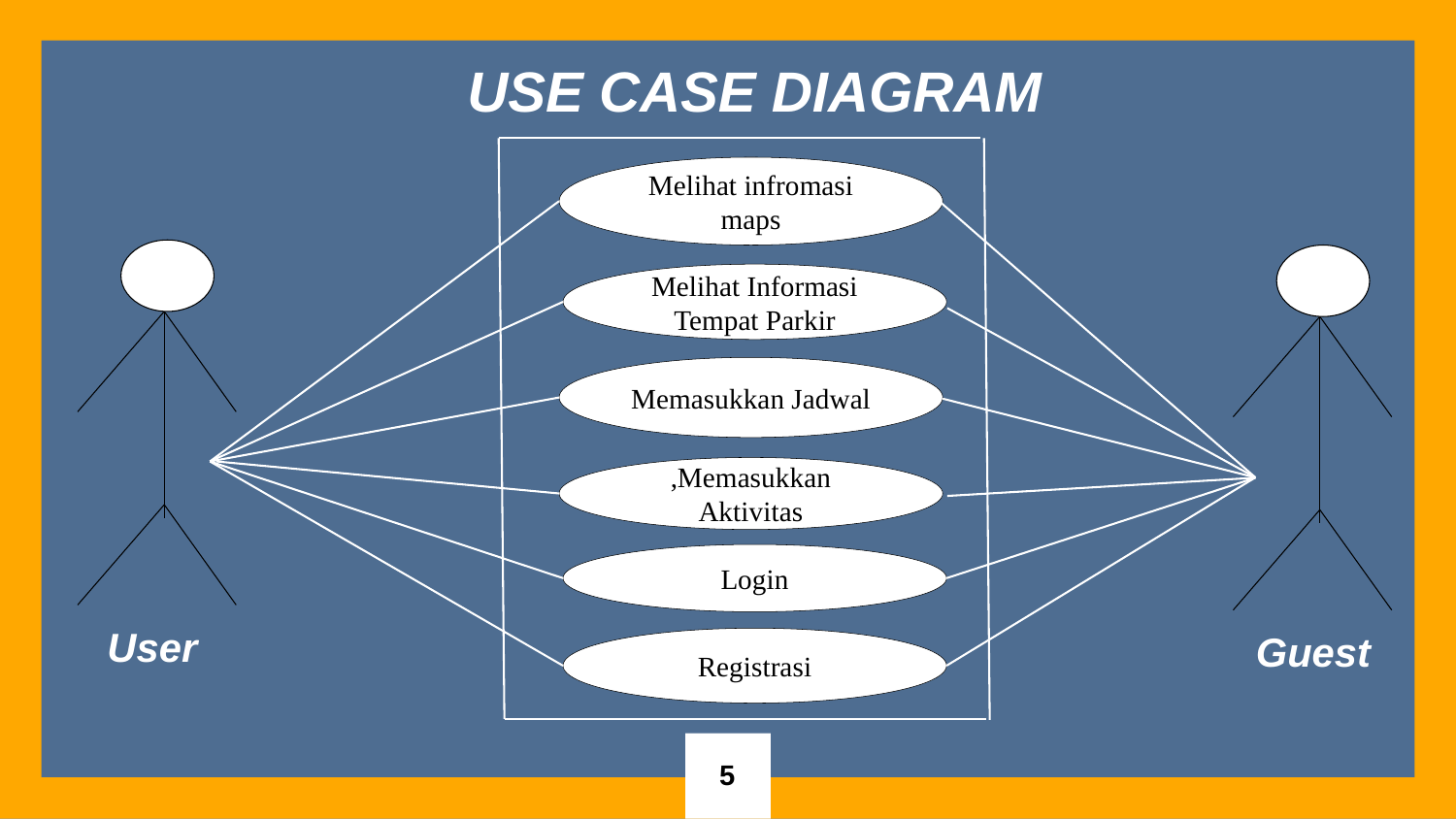

USE CASE DIAGRAM
Melihat infromasi maps

Melihat Informasi Tempat Parkir
Memasukkan Jadwal
,Memasukkan Aktivitas
Login
User
Guest
Registrasi
5